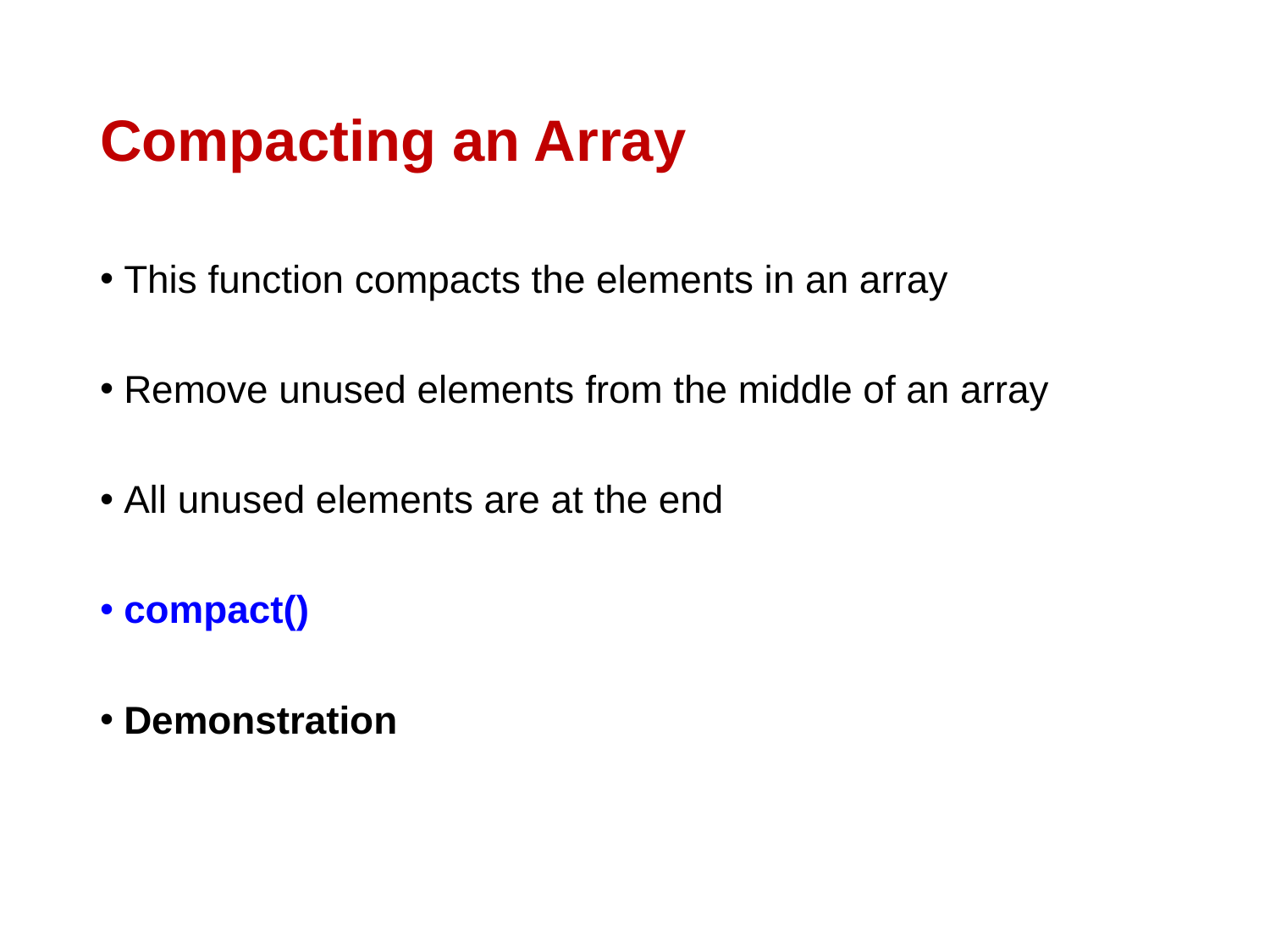

# Compacting an Array
This function compacts the elements in an array

Remove unused elements from the middle of an array

All unused elements are at the end

compact()

Demonstration